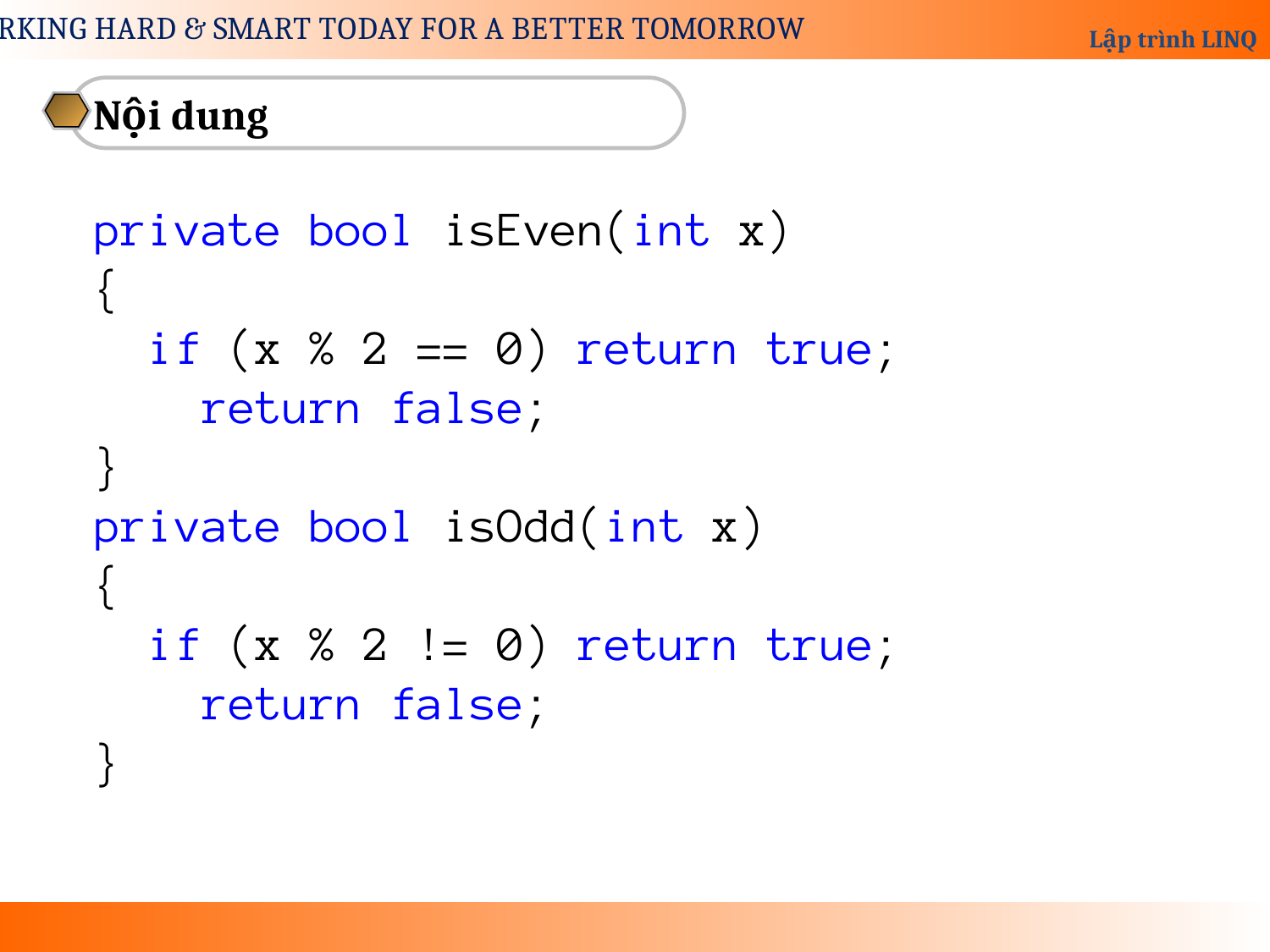

Nội dung

private bool isEven(int x)
{
  if (x % 2 == 0) return true;
    return false;
}
private bool isOdd(int x)
{
  if (x % 2 != 0) return true;
    return false;
}